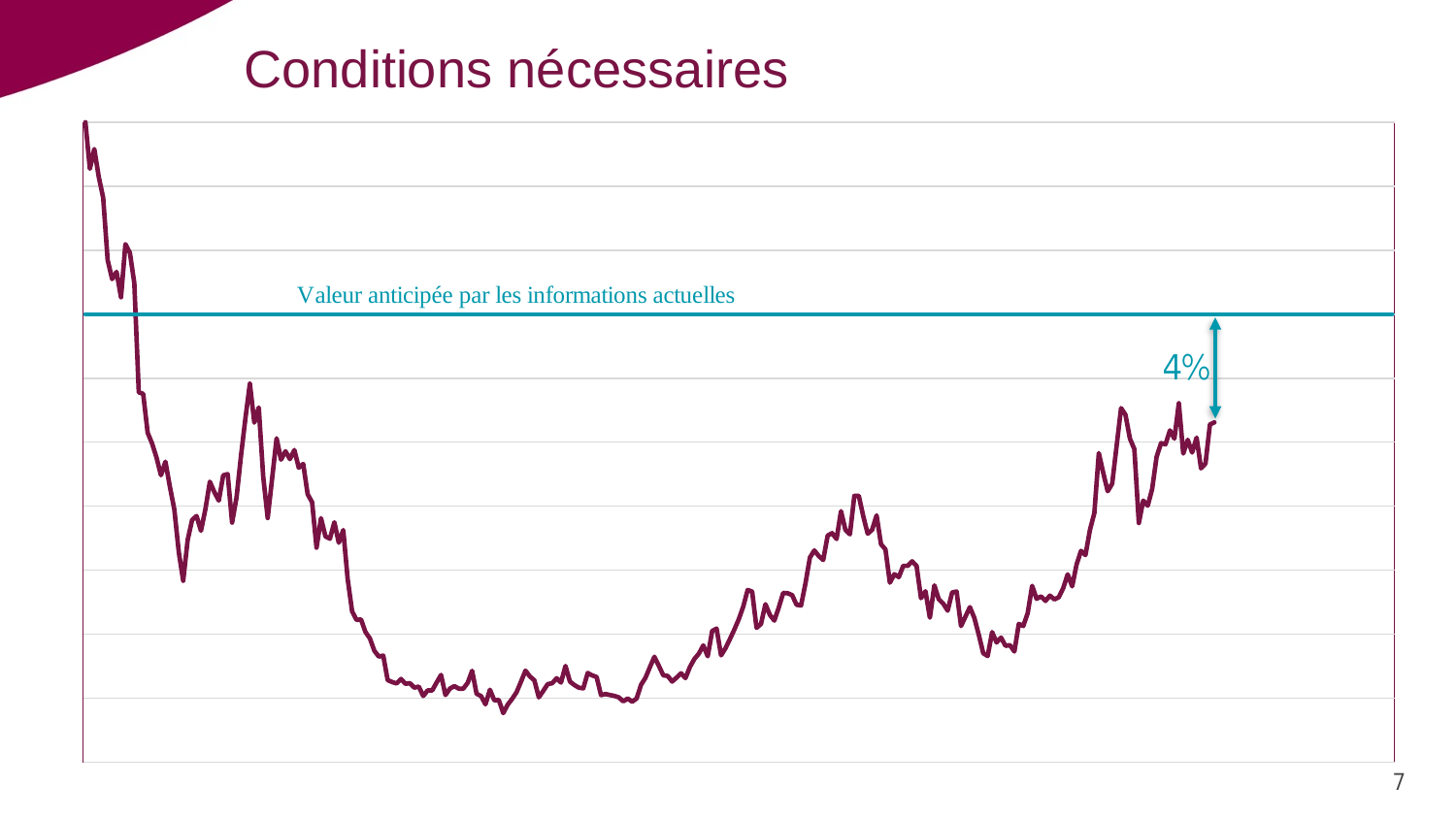

# Conditions nécessaires

### Chart

| Category |  |  |
|---|---|---|
4%
Théorisé par l’économiste russe Andrei Shleifer.

Rationalité des investisseurs : Les investisseurs réagissent rationnellement à toutes nouvelles informations.
OU
Déviations indépendantes de la rationalité : Il existe autant d’investisseurs irrationnellement optimiste que d’investisseur irrationnellement pessimiste.
OU
Arbitrage : La rationalité d’une minorité d’investisseurs suffit à corriger l’irrationalité potentielle des autres investisseurs.

7